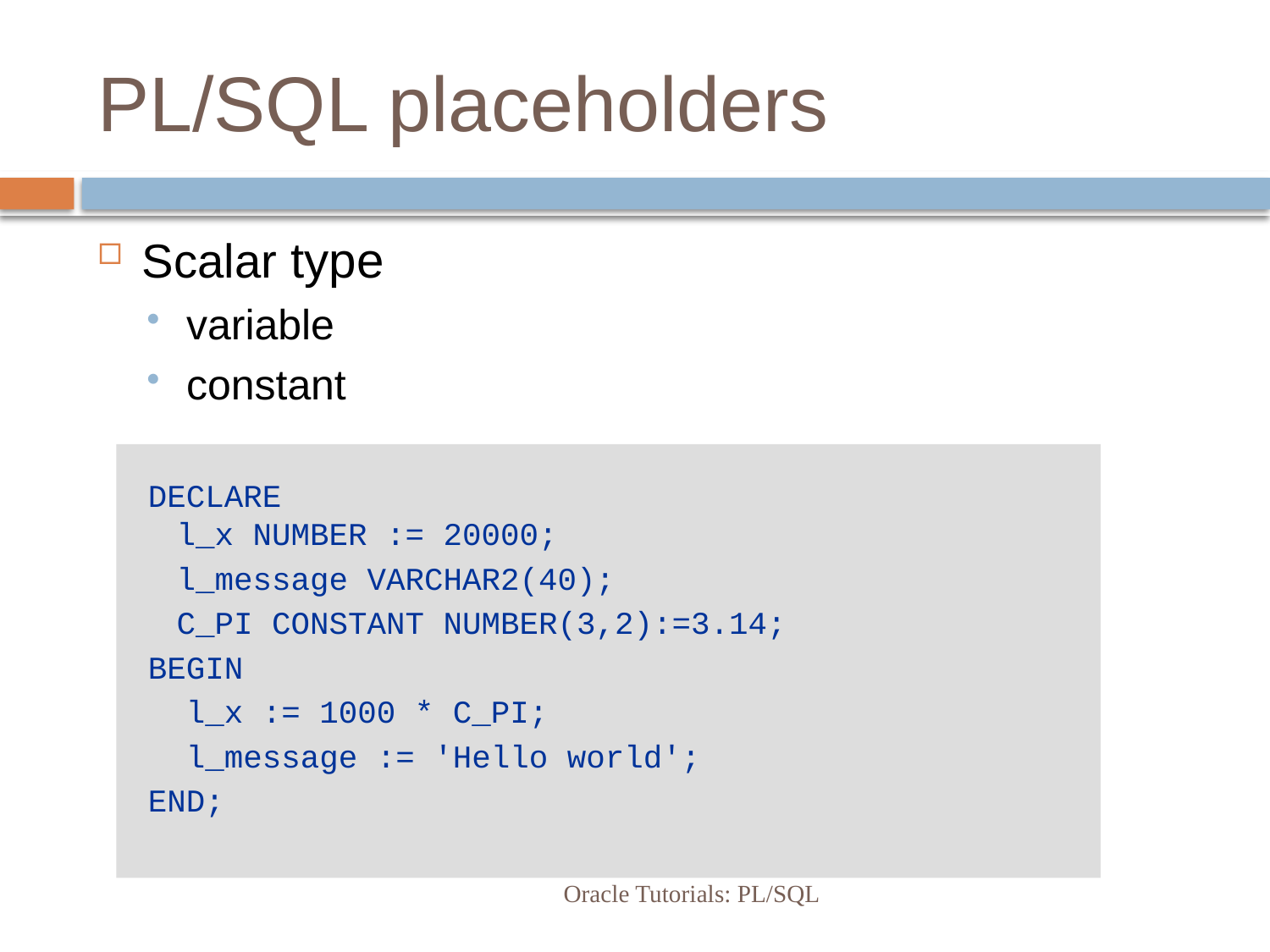

# PL/SQL placeholders
Scalar type
variable
constant

 DECLARE
l_x NUMBER := 20000;
	l_message VARCHAR2(40);
	C_PI CONSTANT NUMBER(3,2):=3.14;
 BEGIN
   l_x := 1000 * C_PI;
   l_message := 'Hello world';
 END;
Oracle Tutorials: PL/SQL